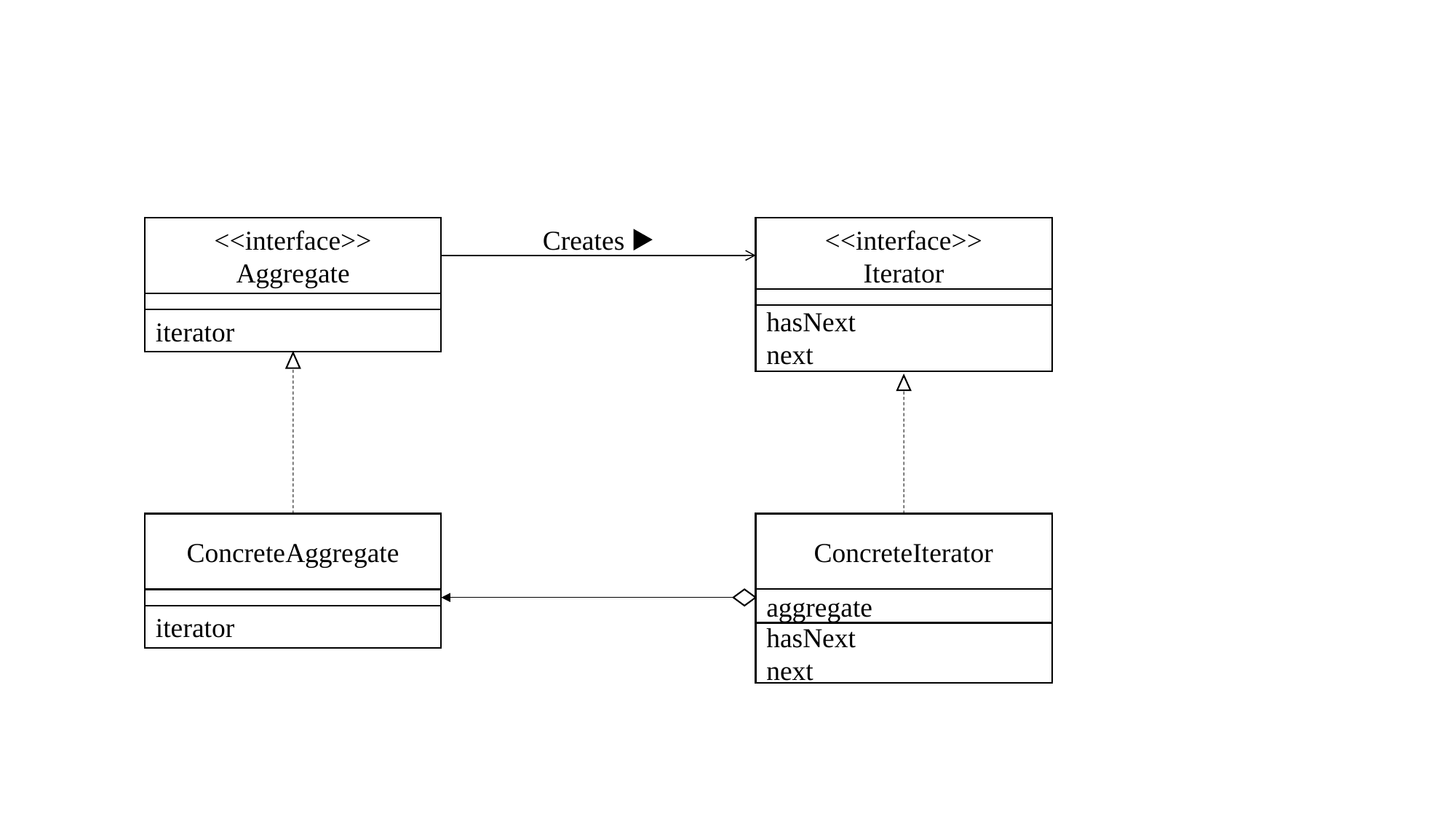

<<interface>>
Aggregate
Creates
<<interface>>
Iterator

hasNext
next
iterator

ConcreteAggregate
ConcreteIterator

aggregate
iterator
hasNext
next